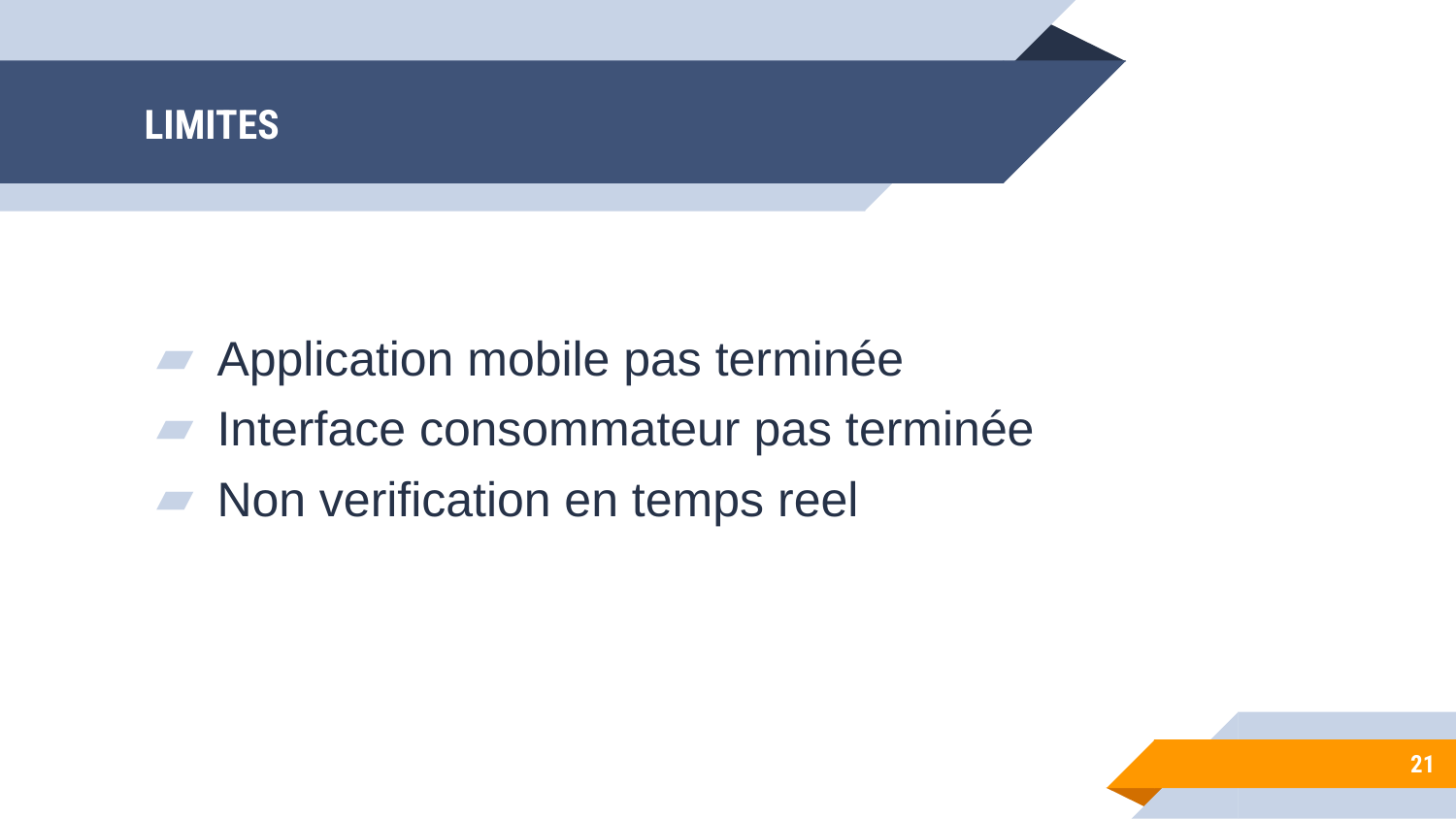

# LIMITES
Application mobile pas terminée
Interface consommateur pas terminée
Non verification en temps reel

21